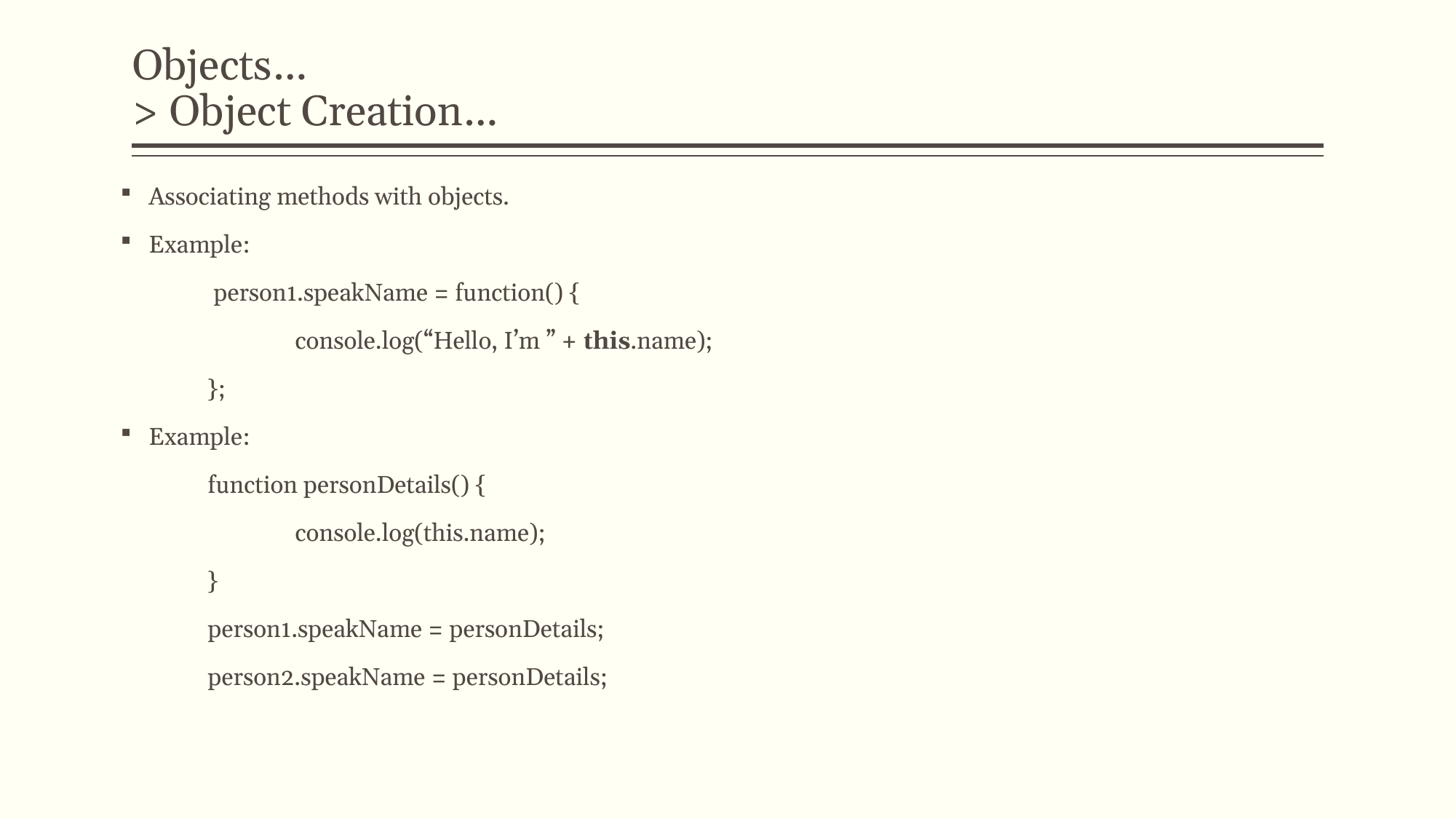

# Objects… > Object Creation…
Associating methods with objects.
Example:
	 person1.speakName = function() {
		console.log(“Hello, I’m ” + this.name);
	};
Example:
	function personDetails() {
		console.log(this.name);
	}
	person1.speakName = personDetails;
	person2.speakName = personDetails;